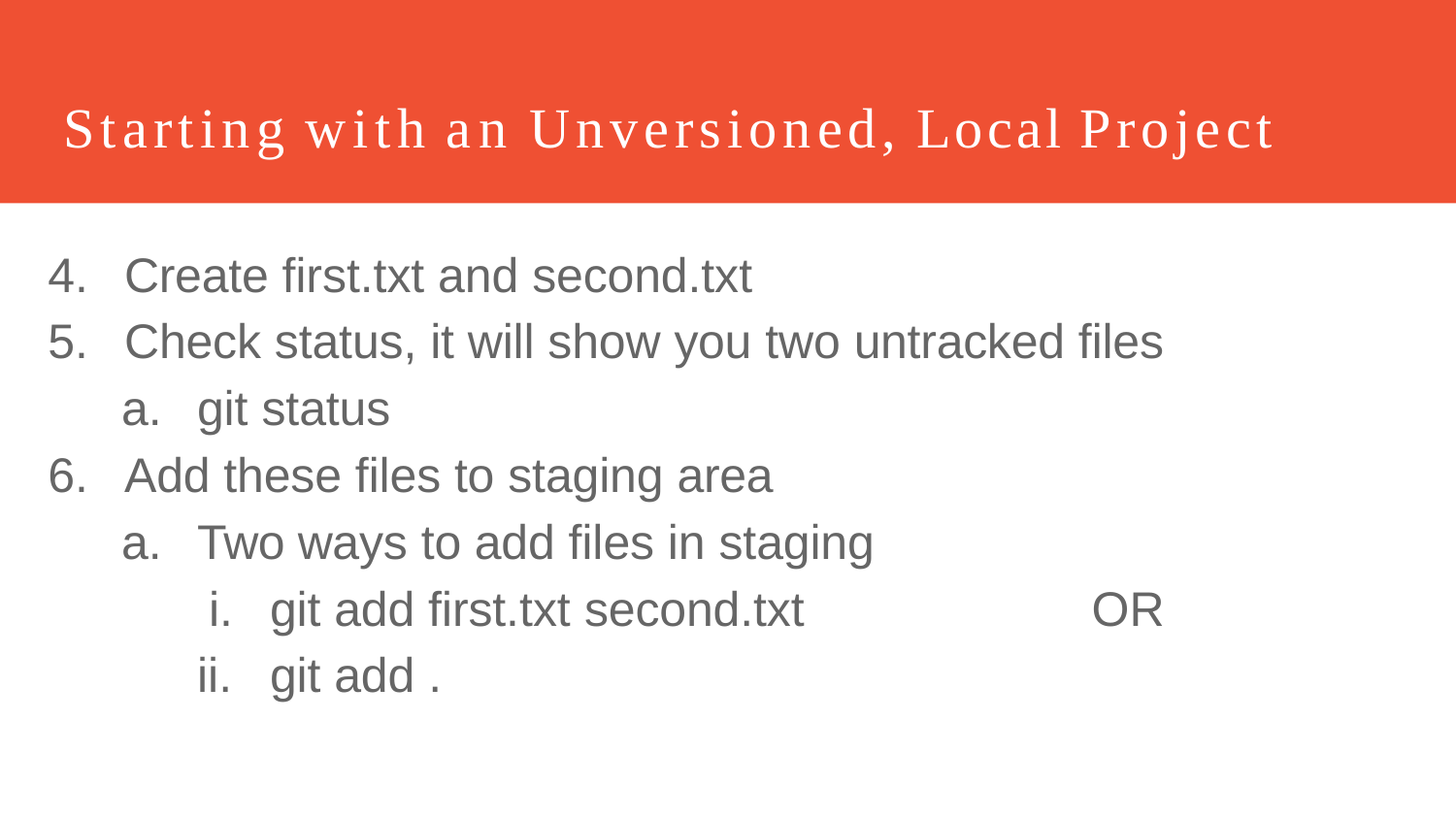

# Starting with an Unversioned, Local Project
Create ﬁrst.txt and second.txt
Check status, it will show you two untracked ﬁles
git status
Add these ﬁles to staging area
Two ways to add ﬁles in staging
git add ﬁrst.txt second.txt	OR
git add .